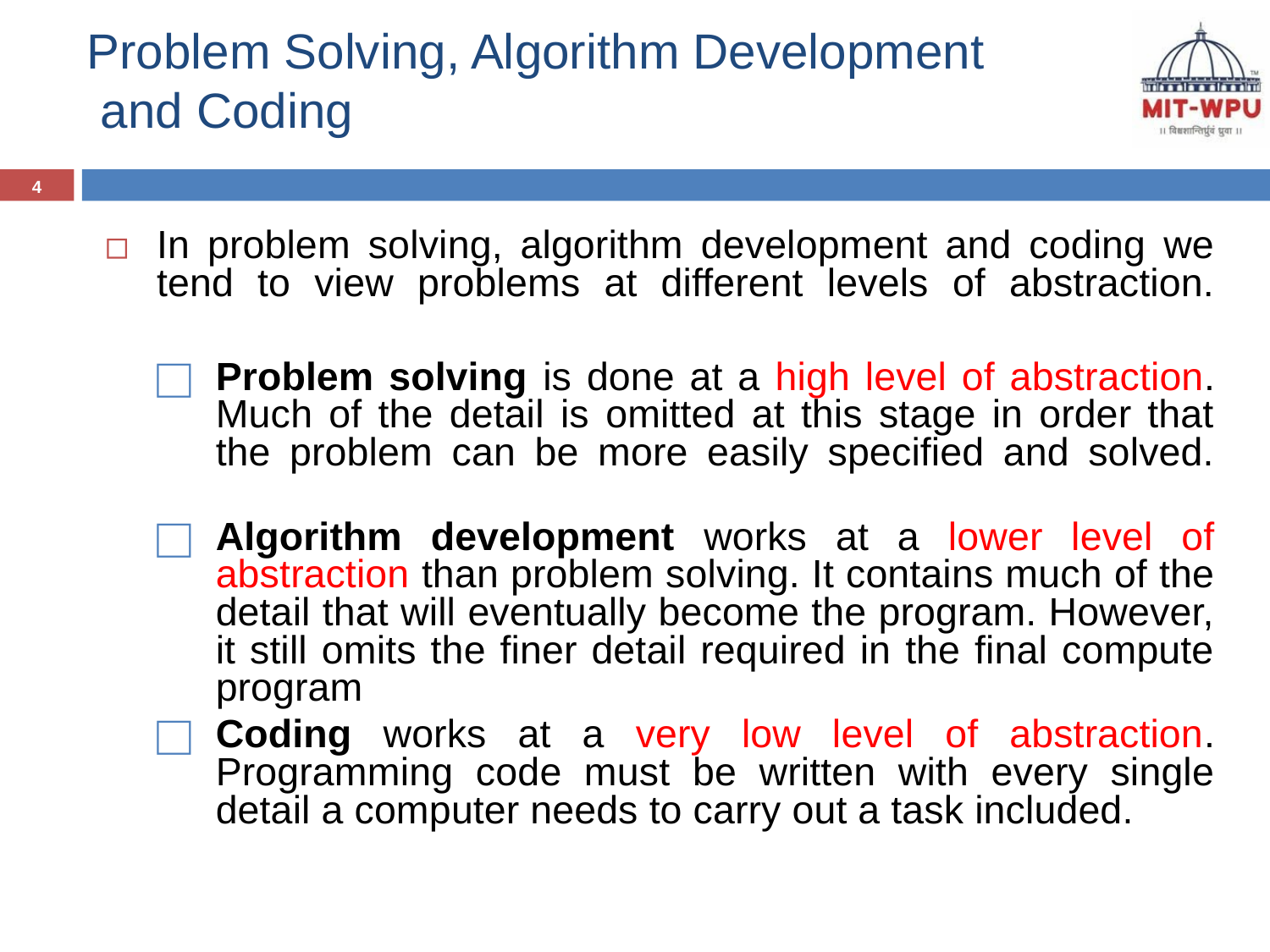

# Problem Solving, Algorithm Development and Coding
4
In problem solving, algorithm development and coding we tend to view problems at different levels of abstraction.
Problem solving is done at a high level of abstraction. Much of the detail is omitted at this stage in order that the problem can be more easily specified and solved.
Algorithm development works at a lower level of abstraction than problem solving. It contains much of the detail that will eventually become the program. However, it still omits the finer detail required in the final compute program
Coding works at a very low level of abstraction. Programming code must be written with every single detail a computer needs to carry out a task included.